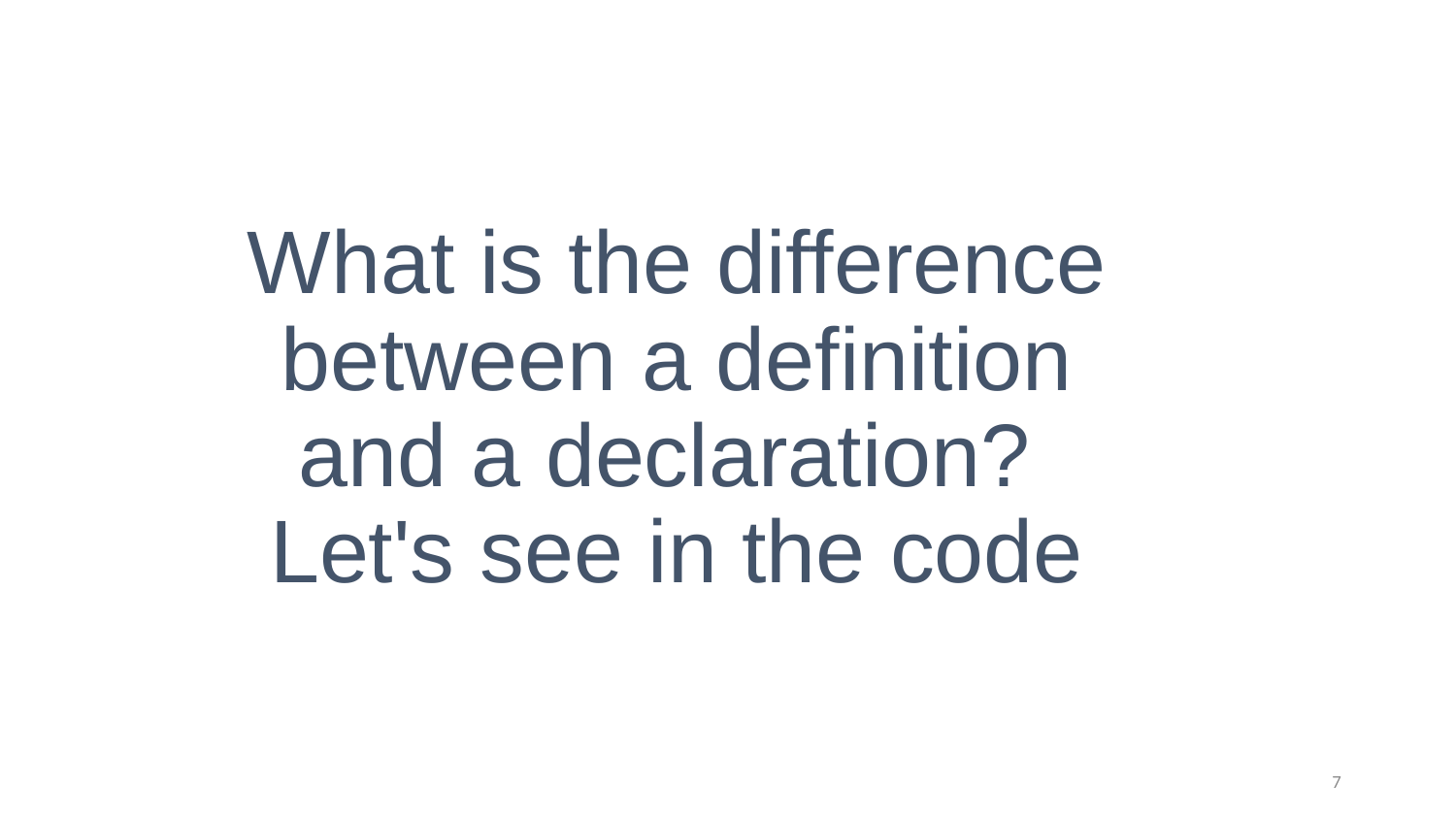

# What is the difference between a definition and a declaration? Let's see in the code
7